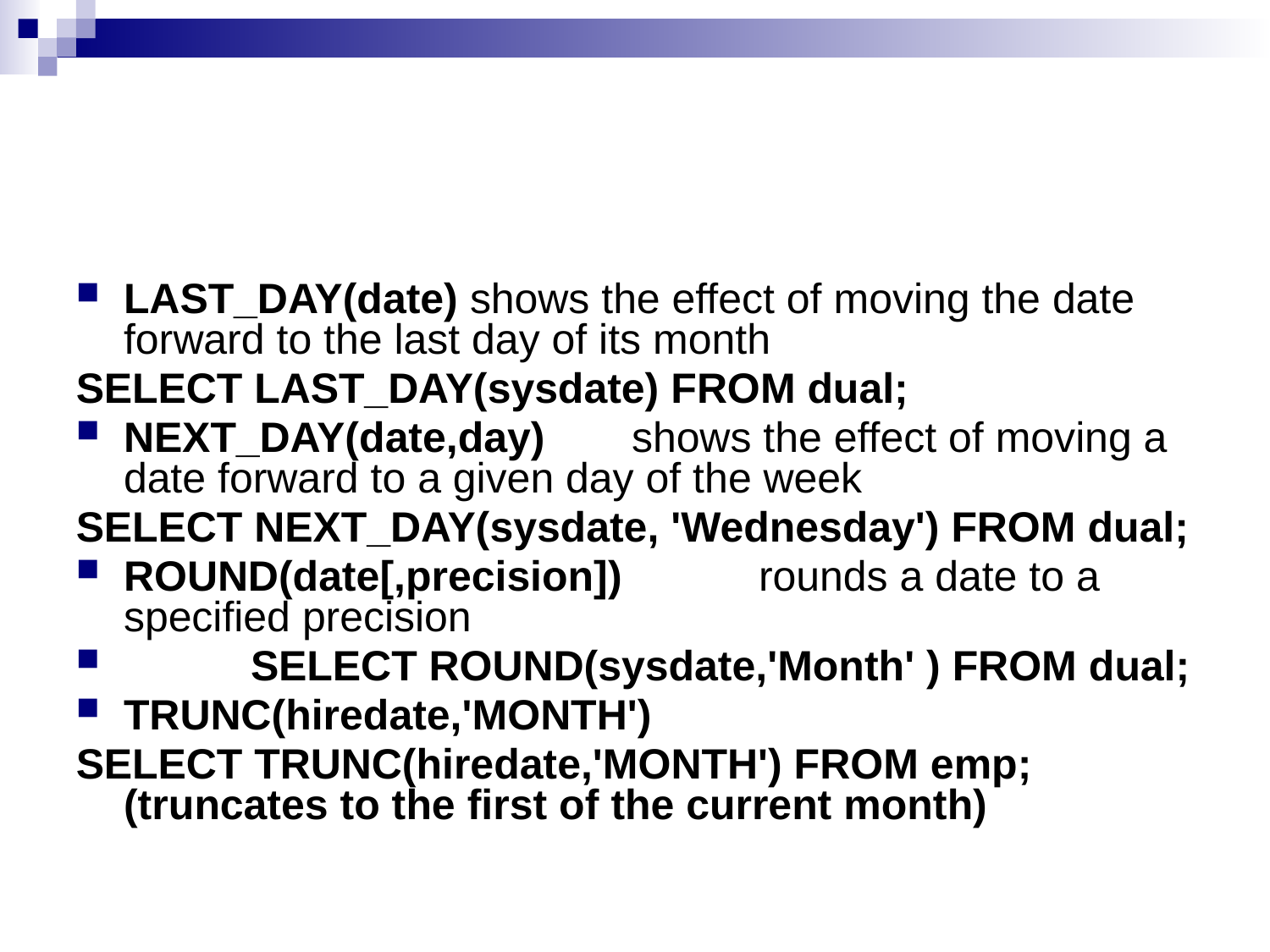

#
LAST_DAY(date) shows the effect of moving the date forward to the last day of its month
SELECT LAST_DAY(sysdate) FROM dual;
NEXT_DAY(date,day)	shows the effect of moving a date forward to a given day of the week
SELECT NEXT_DAY(sysdate, 'Wednesday') FROM dual;
ROUND(date[,precision])		rounds a date to a specified precision
	SELECT ROUND(sysdate,'Month' ) FROM dual;
TRUNC(hiredate,'MONTH')
SELECT TRUNC(hiredate,'MONTH') FROM emp; (truncates to the first of the current month)